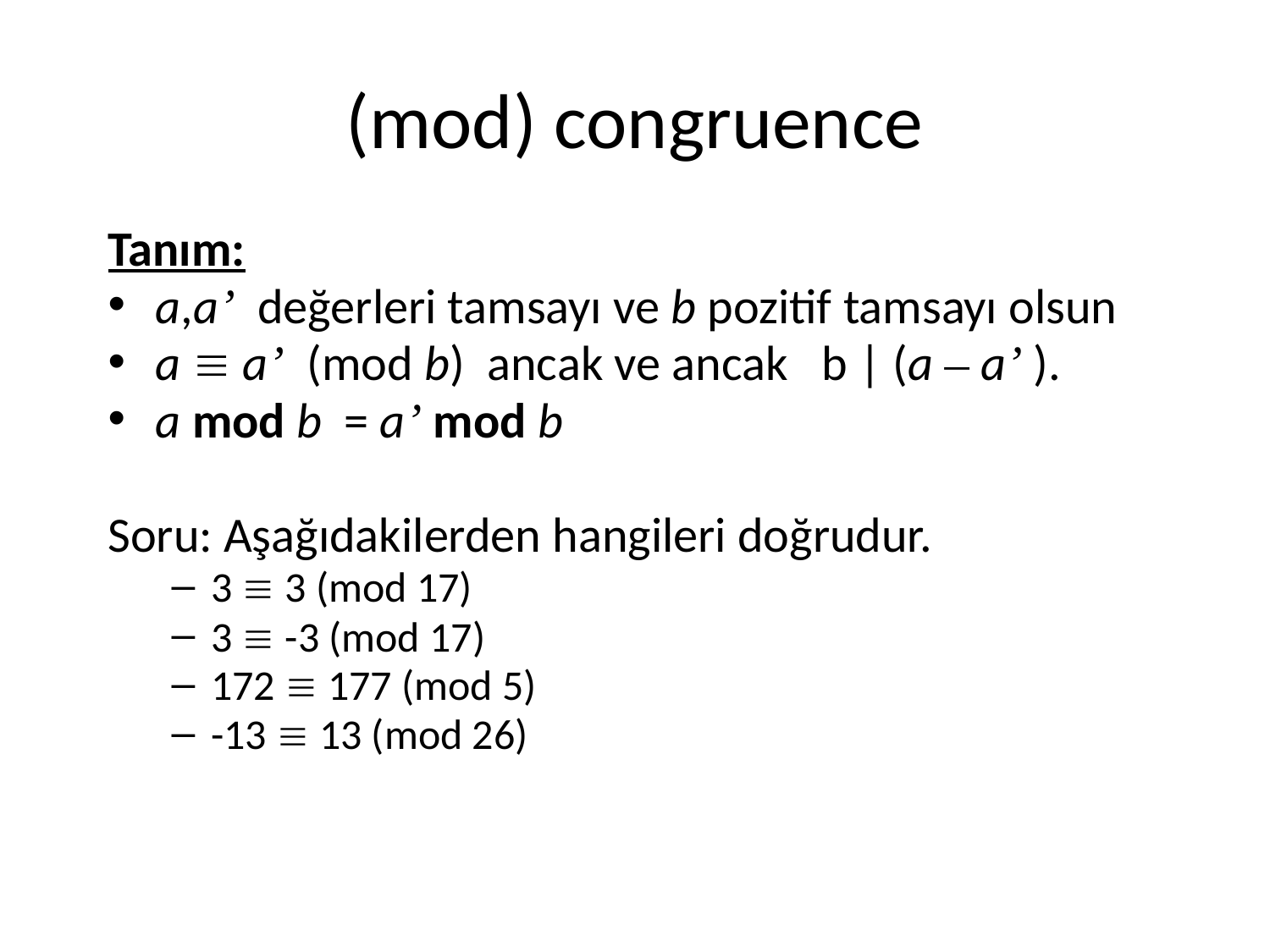

# (mod) congruence
Tanım:
a,a’  değerleri tamsayı ve b pozitif tamsayı olsun
a ≡ a’  (mod b)  ancak ve ancak   b | (a – a’ ).
a mod b  = a’ mod b

Soru: Aşağıdakilerden hangileri doğrudur.
3 ≡ 3 (mod 17)
3 ≡ -3 (mod 17)
172 ≡ 177 (mod 5)
-13 ≡ 13 (mod 26)